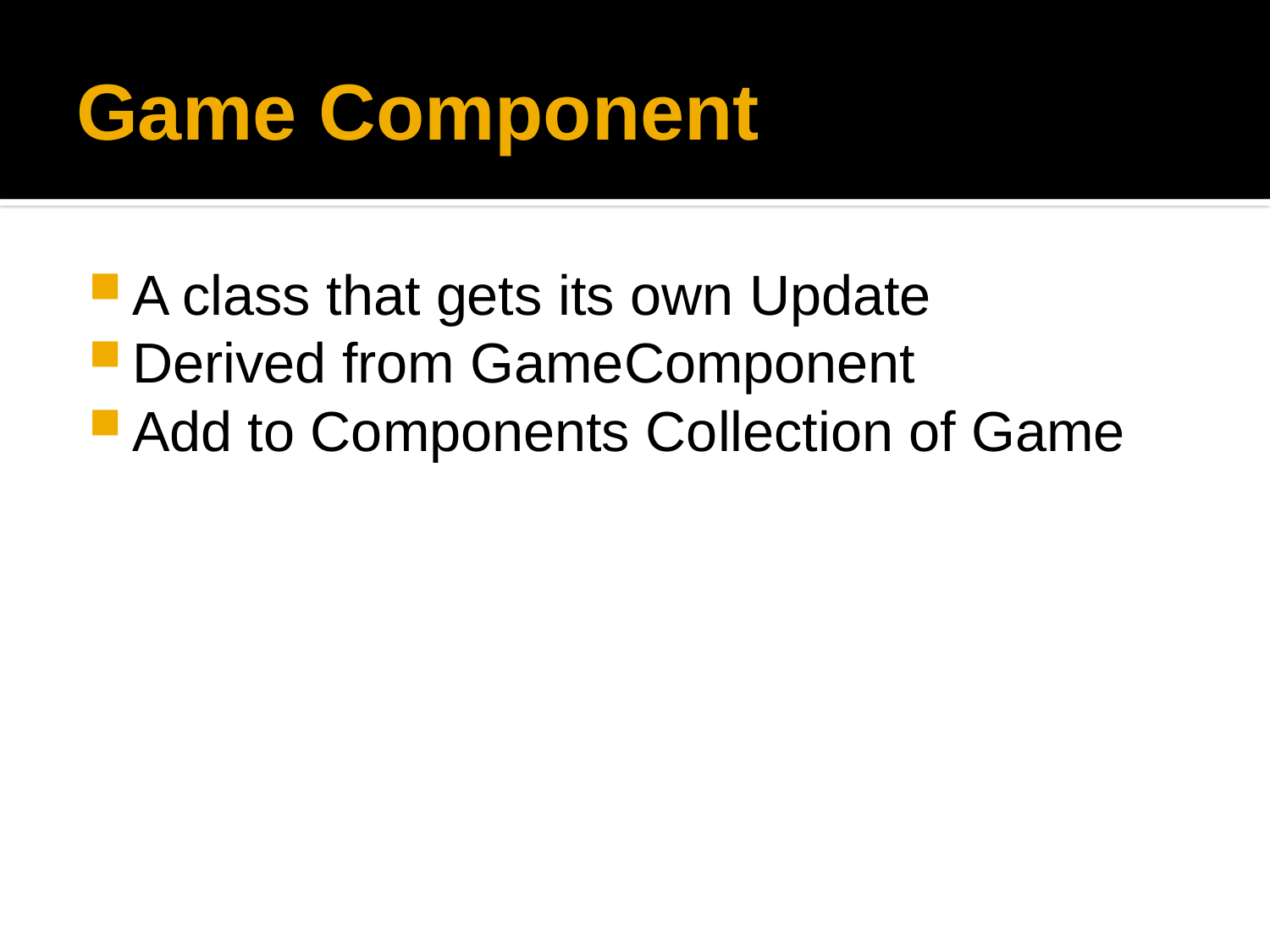

# Game Component
A class that gets its own Update
Derived from GameComponent
Add to Components Collection of Game